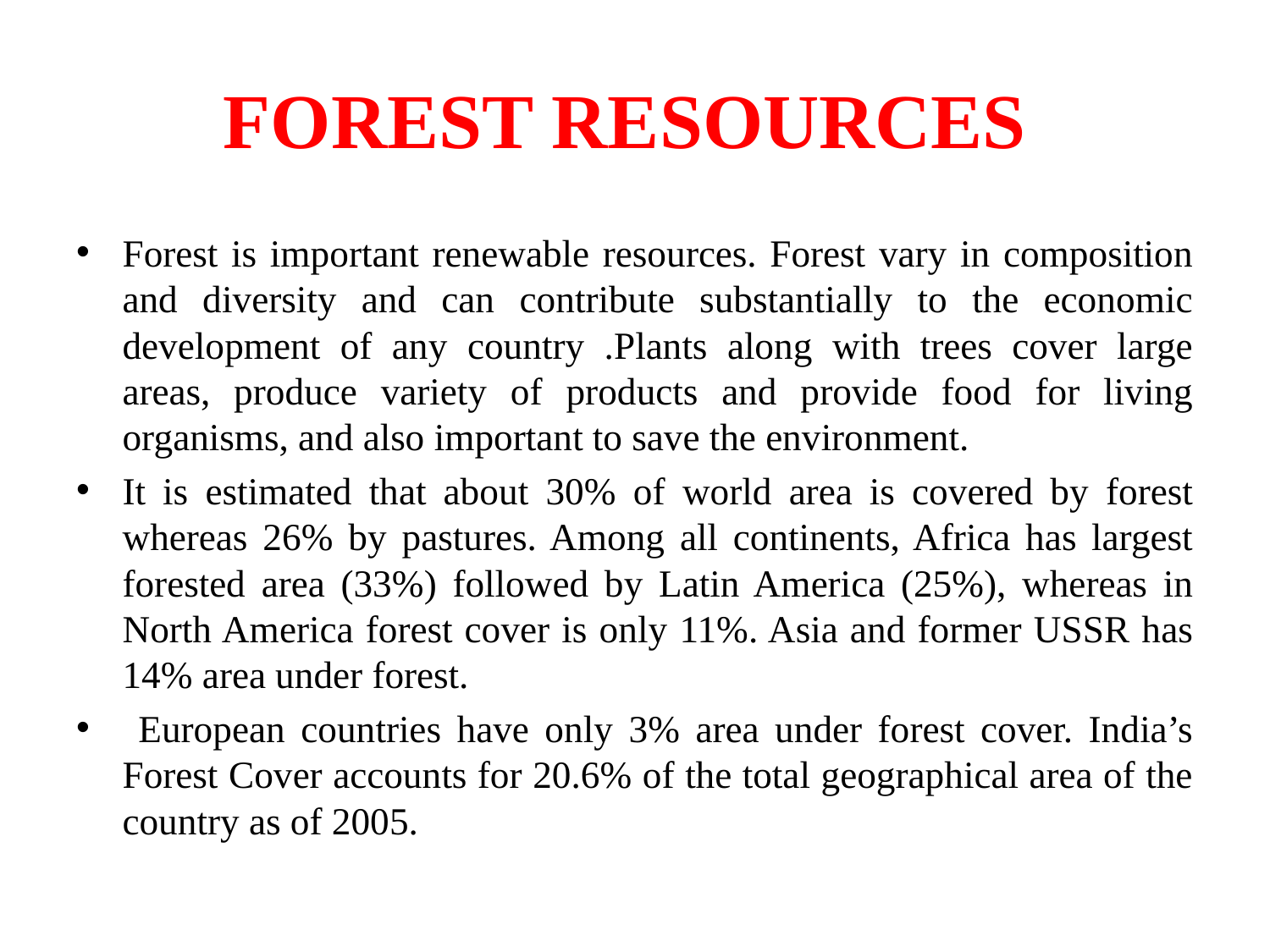

# FOREST RESOURCES
Forest is important renewable resources. Forest vary in composition and diversity and can contribute substantially to the economic development of any country .Plants along with trees cover large areas, produce variety of products and provide food for living organisms, and also important to save the environment.
It is estimated that about 30% of world area is covered by forest whereas 26% by pastures. Among all continents, Africa has largest forested area (33%) followed by Latin America (25%), whereas in North America forest cover is only 11%. Asia and former USSR has 14% area under forest.
 European countries have only 3% area under forest cover. India’s Forest Cover accounts for 20.6% of the total geographical area of the country as of 2005.